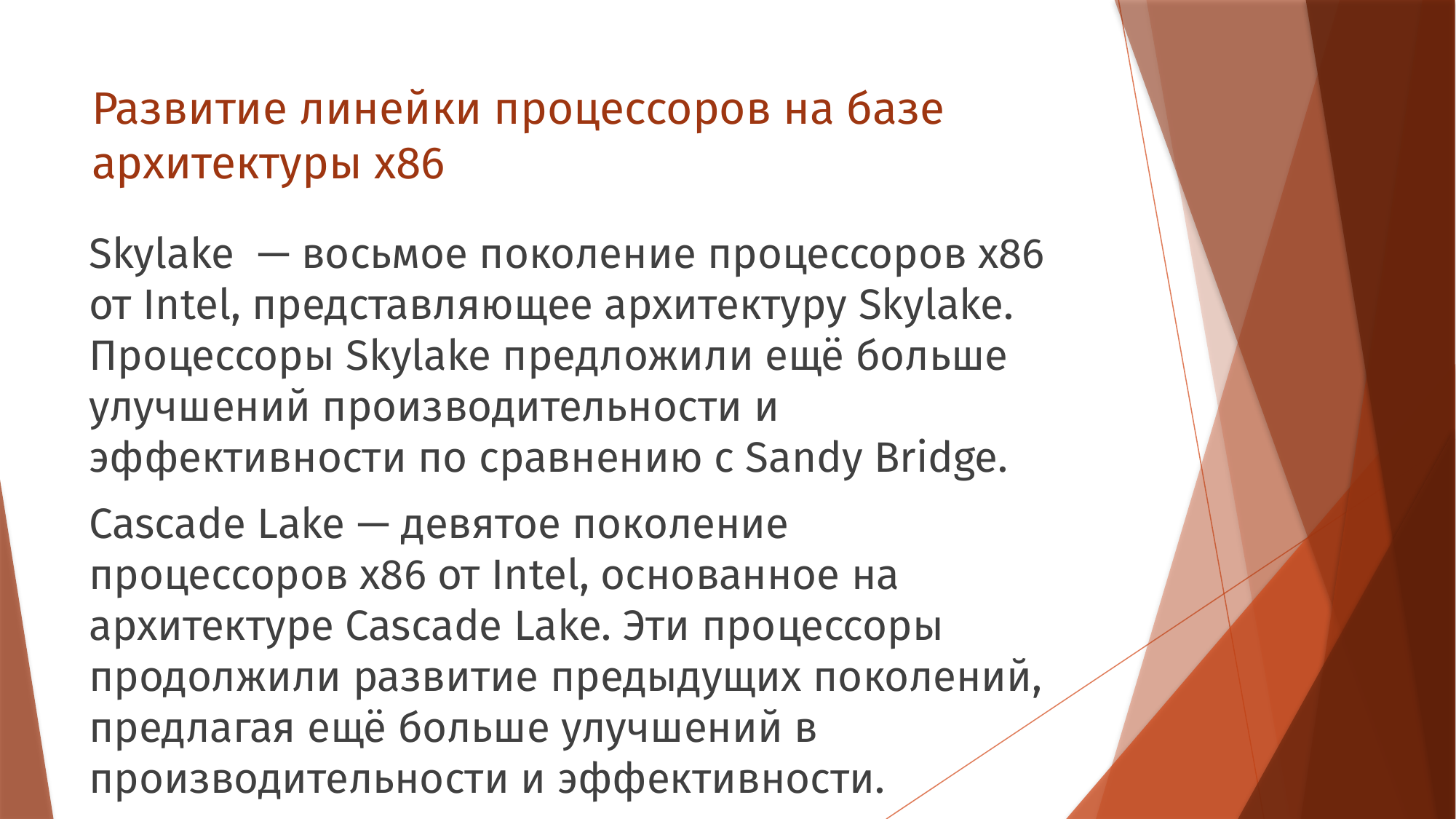

# Развитие линейки процессоров на базе архитектуры x86
Skylake  — восьмое поколение процессоров x86 от Intel, представляющее архитектуру Skylake. Процессоры Skylake предложили ещё больше улучшений производительности и эффективности по сравнению с Sandy Bridge.
Cascade Lake — девятое поколение процессоров x86 от Intel, основанное на архитектуре Cascade Lake. Эти процессоры продолжили развитие предыдущих поколений, предлагая ещё больше улучшений в производительности и эффективности.